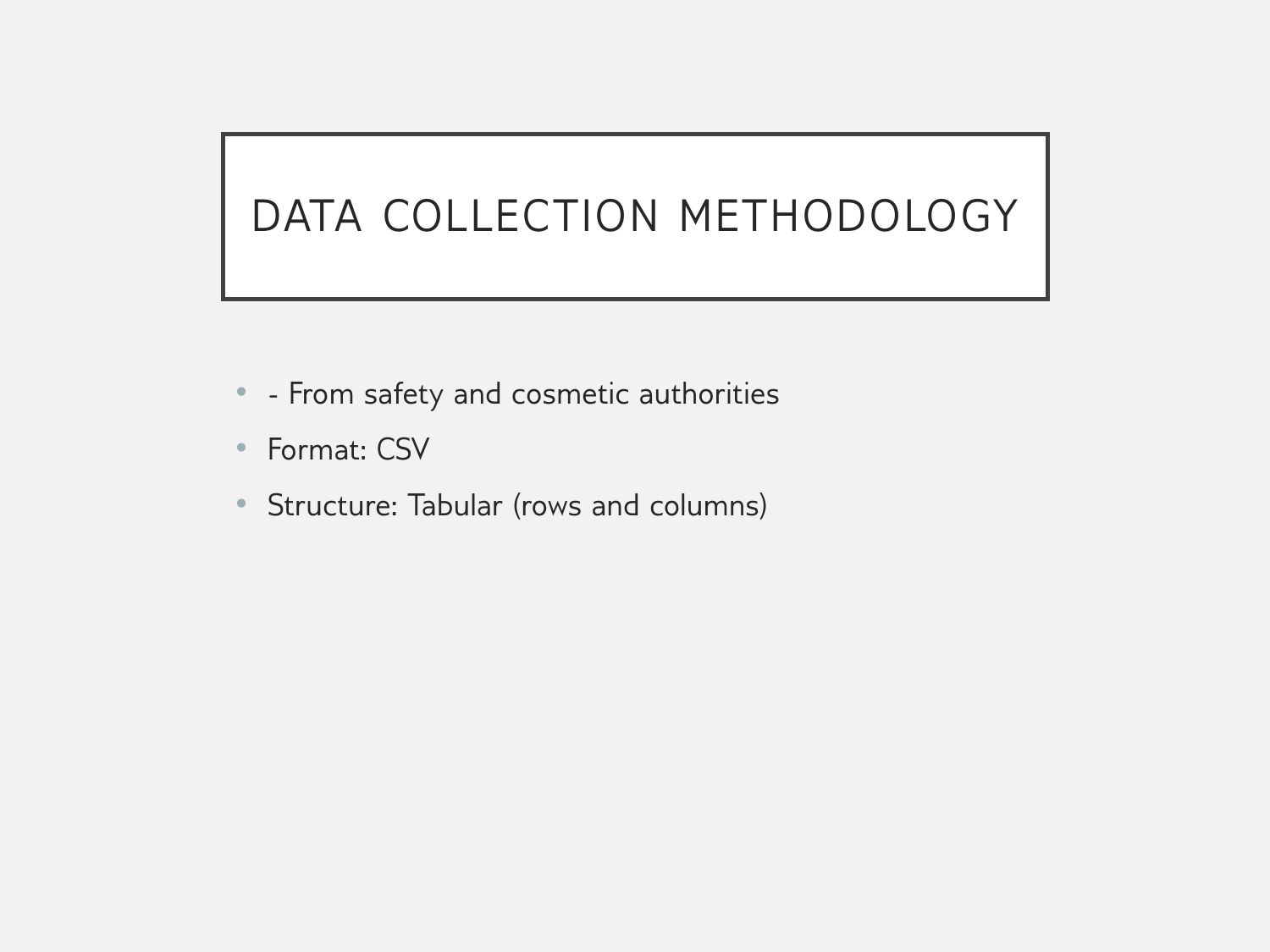

# Data Collection Methodology
- From safety and cosmetic authorities
Format: CSV
Structure: Tabular (rows and columns)